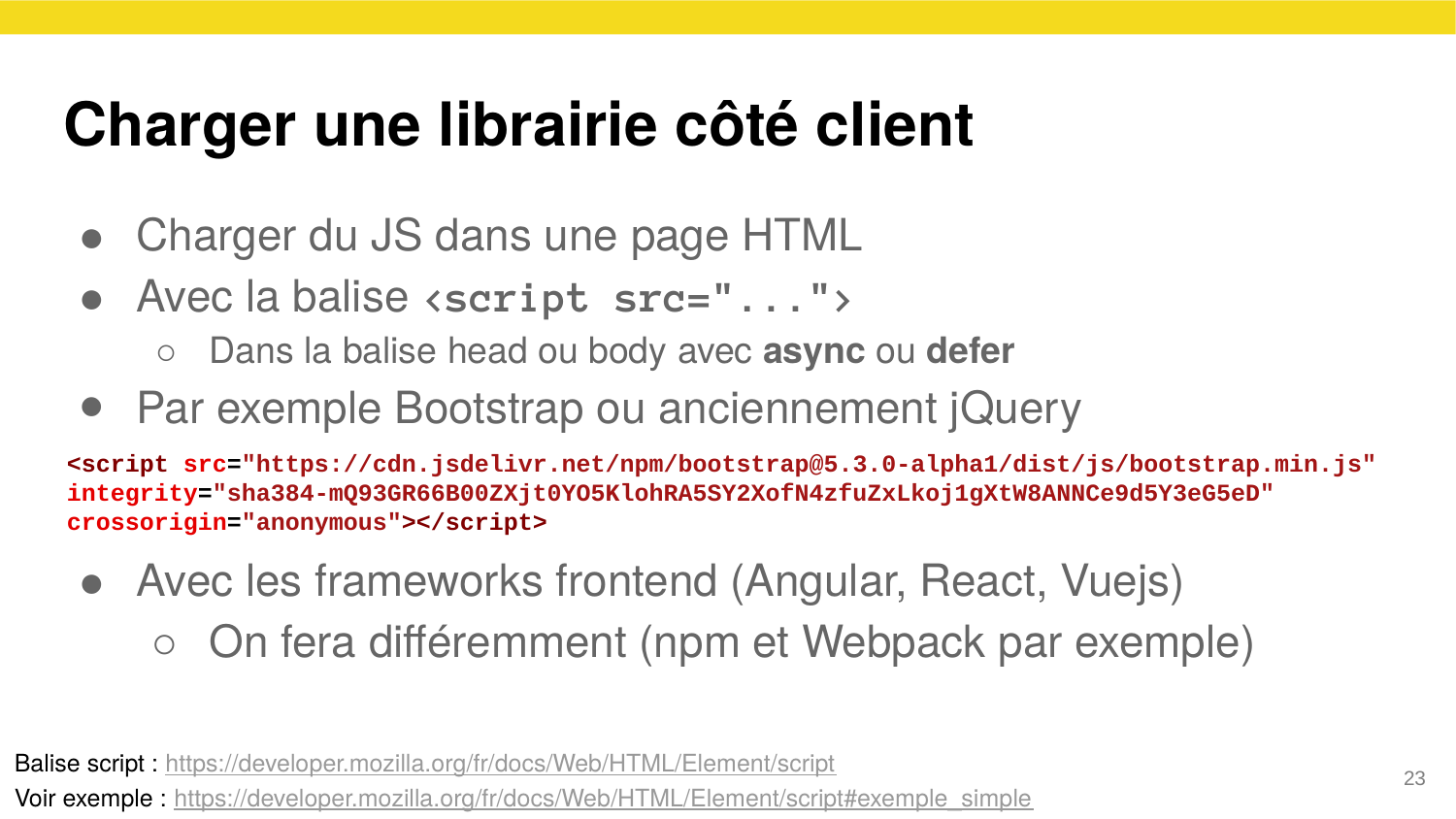

Charger une librairie côté client
Charger du JS dans une page HTML
Avec la balise <script src="...">
Dans la balise head ou body avec async ou defer
Par exemple Bootstrap ou anciennement jQuery
Avec les frameworks frontend (Angular, React, Vuejs)
On fera différemment (npm et Webpack par exemple)
<script src="https://cdn.jsdelivr.net/npm/bootstrap@5.3.0-alpha1/dist/js/bootstrap.min.js" integrity="sha384-mQ93GR66B00ZXjt0YO5KlohRA5SY2XofN4zfuZxLkoj1gXtW8ANNCe9d5Y3eG5eD" crossorigin="anonymous"></script>
Balise script : https://developer.mozilla.org/fr/docs/Web/HTML/Element/script
Voir exemple : https://developer.mozilla.org/fr/docs/Web/HTML/Element/script#exemple_simple
23